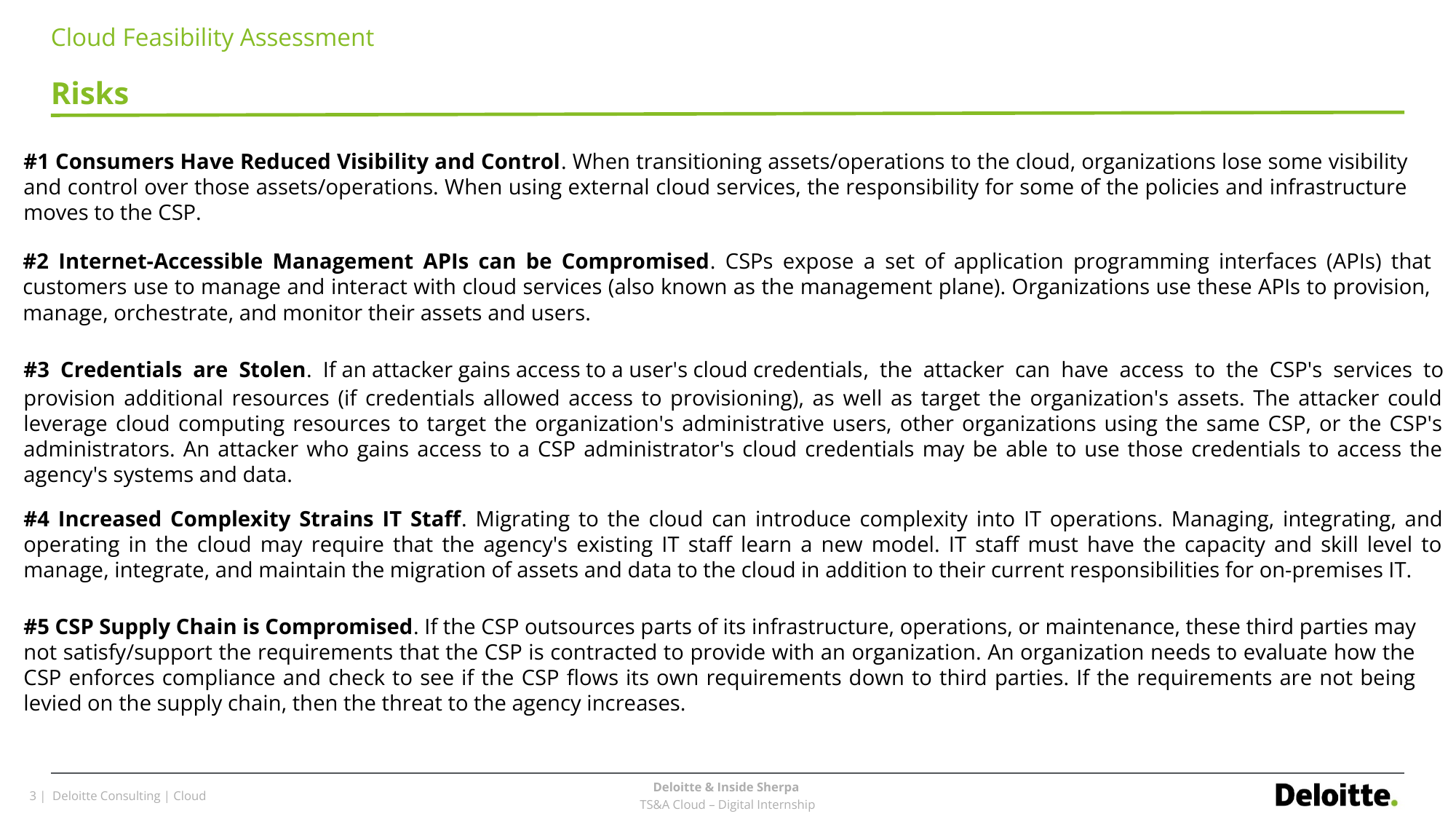

# Cloud Feasibility Assessment
Risks

#1 Consumers Have Reduced Visibility and Control. When transitioning assets/operations to the cloud, organizations lose some visibility and control over those assets/operations. When using external cloud services, the responsibility for some of the policies and infrastructure moves to the CSP.
#2 Internet-Accessible Management APIs can be Compromised. CSPs expose a set of application programming interfaces (APIs) that customers use to manage and interact with cloud services (also known as the management plane). Organizations use these APIs to provision, manage, orchestrate, and monitor their assets and users.
#3 Credentials are Stolen. If an attacker gains access to a user's cloud credentials, the attacker can have access to the CSP's services to provision additional resources (if credentials allowed access to provisioning), as well as target the organization's assets. The attacker could leverage cloud computing resources to target the organization's administrative users, other organizations using the same CSP, or the CSP's administrators. An attacker who gains access to a CSP administrator's cloud credentials may be able to use those credentials to access the agency's systems and data.
#4 Increased Complexity Strains IT Staff. Migrating to the cloud can introduce complexity into IT operations. Managing, integrating, and operating in the cloud may require that the agency's existing IT staff learn a new model. IT staff must have the capacity and skill level to manage, integrate, and maintain the migration of assets and data to the cloud in addition to their current responsibilities for on-premises IT.
#5 CSP Supply Chain is Compromised. If the CSP outsources parts of its infrastructure, operations, or maintenance, these third parties may not satisfy/support the requirements that the CSP is contracted to provide with an organization. An organization needs to evaluate how the CSP enforces compliance and check to see if the CSP flows its own requirements down to third parties. If the requirements are not being levied on the supply chain, then the threat to the agency increases.